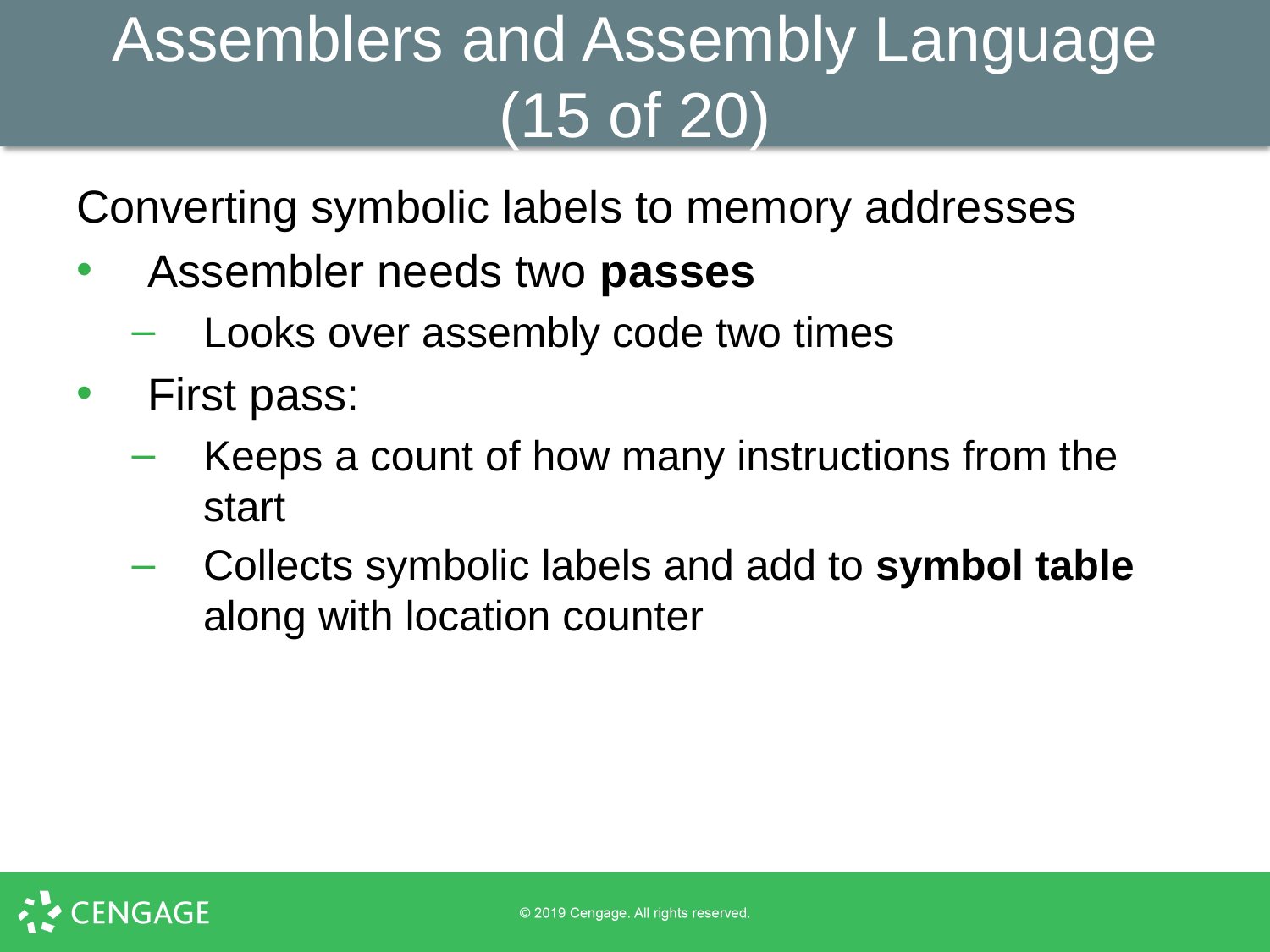

# Assemblers and Assembly Language (15 of 20)
Converting symbolic labels to memory addresses
Assembler needs two passes
Looks over assembly code two times
First pass:
Keeps a count of how many instructions from the start
Collects symbolic labels and add to symbol table along with location counter